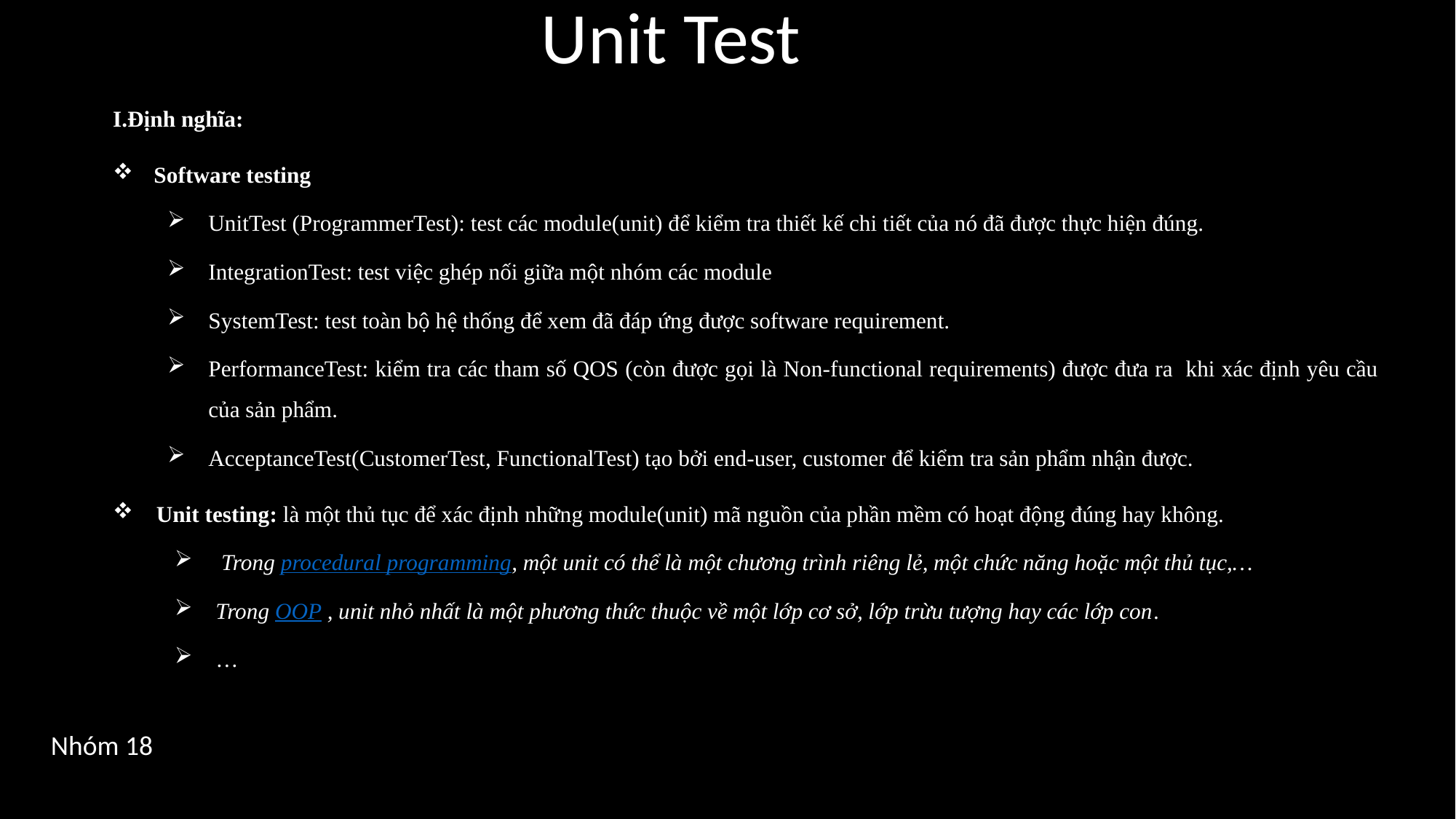

# Unit Test
I.Định nghĩa:
Software testing
UnitTest (ProgrammerTest): test các module(unit) để kiểm tra thiết kế chi tiết của nó đã được thực hiện đúng.
IntegrationTest: test việc ghép nối giữa một nhóm các module
SystemTest: test toàn bộ hệ thống để xem đã đáp ứng được software requirement.
PerformanceTest: kiểm tra các tham số QOS (còn được gọi là Non-functional requirements) được đưa ra  khi xác định yêu cầu của sản phẩm.
AcceptanceTest(CustomerTest, FunctionalTest) tạo bởi end-user, customer để kiểm tra sản phẩm nhận được.
    Unit testing: là một thủ tục để xác định những module(unit) mã nguồn của phần mềm có hoạt động đúng hay không.
 Trong procedural programming, một unit có thể là một chương trình riêng lẻ, một chức năng hoặc một thủ tục,…
Trong OOP , unit nhỏ nhất là một phương thức thuộc về một lớp cơ sở, lớp trừu tượng hay các lớp con.
…

Nhóm 18